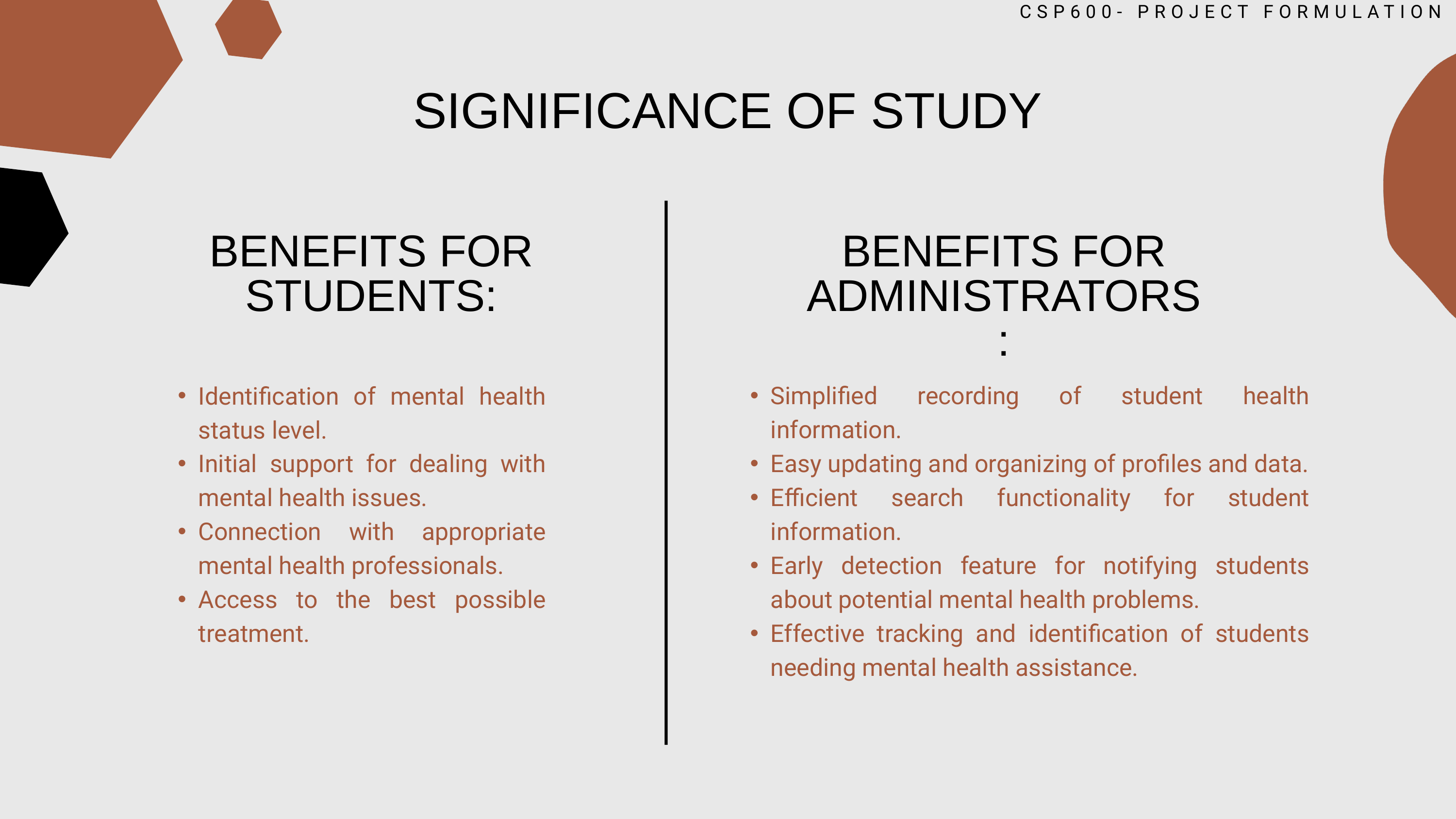

CSP600- PROJECT FORMULATION

SIGNIFICANCE OF STUDY

BENEFITS FOR STUDENTS:
BENEFITS FOR ADMINISTRATORS:
Identification of mental health status level.
Initial support for dealing with mental health issues.
Connection with appropriate mental health professionals.
Access to the best possible treatment.

Simplified recording of student health information.
Easy updating and organizing of profiles and data.
Efficient search functionality for student information.
Early detection feature for notifying students about potential mental health problems.
Effective tracking and identification of students needing mental health assistance.